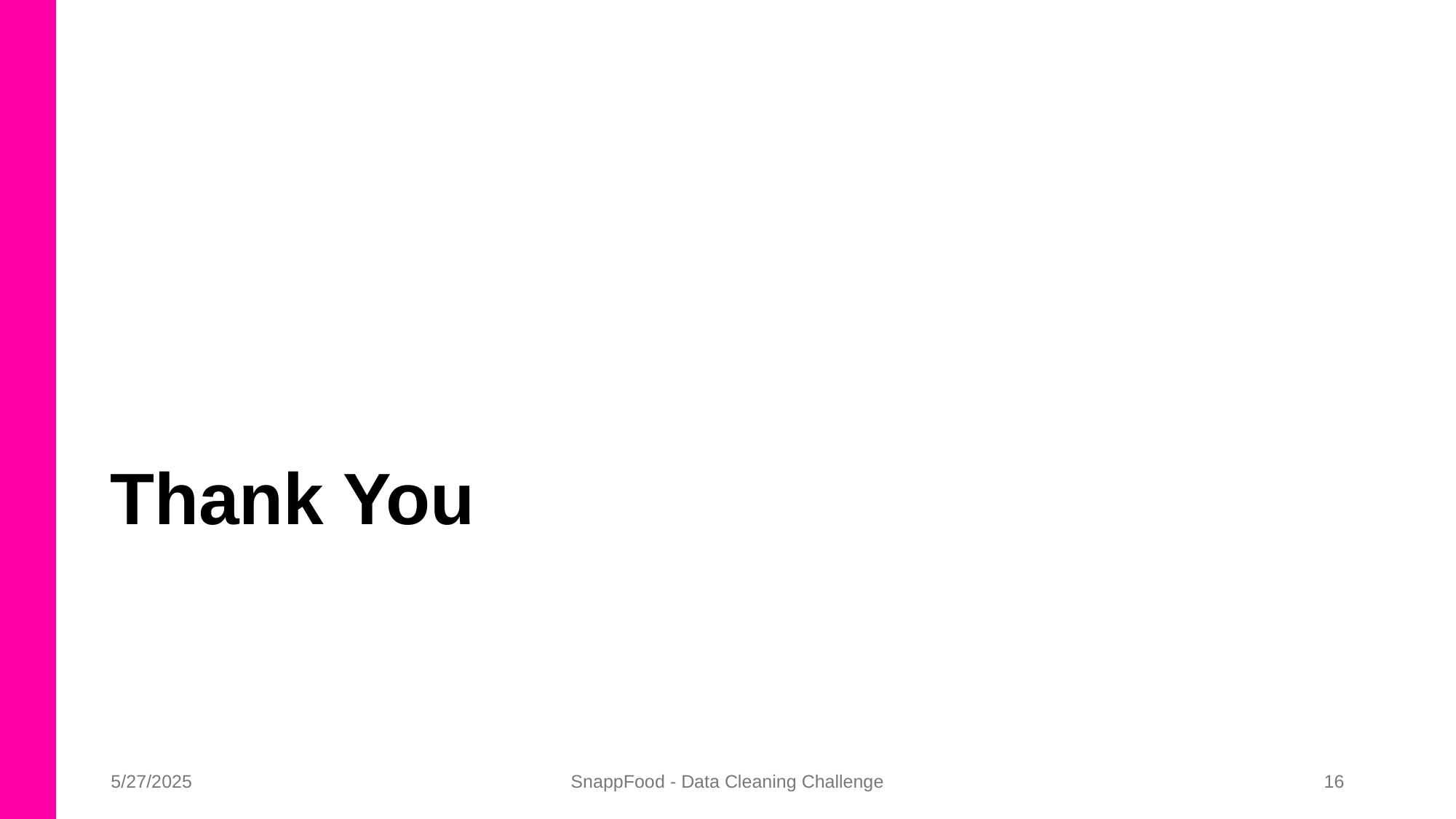

# Thank You

5/27/2025
SnappFood - Data Cleaning Challenge
16